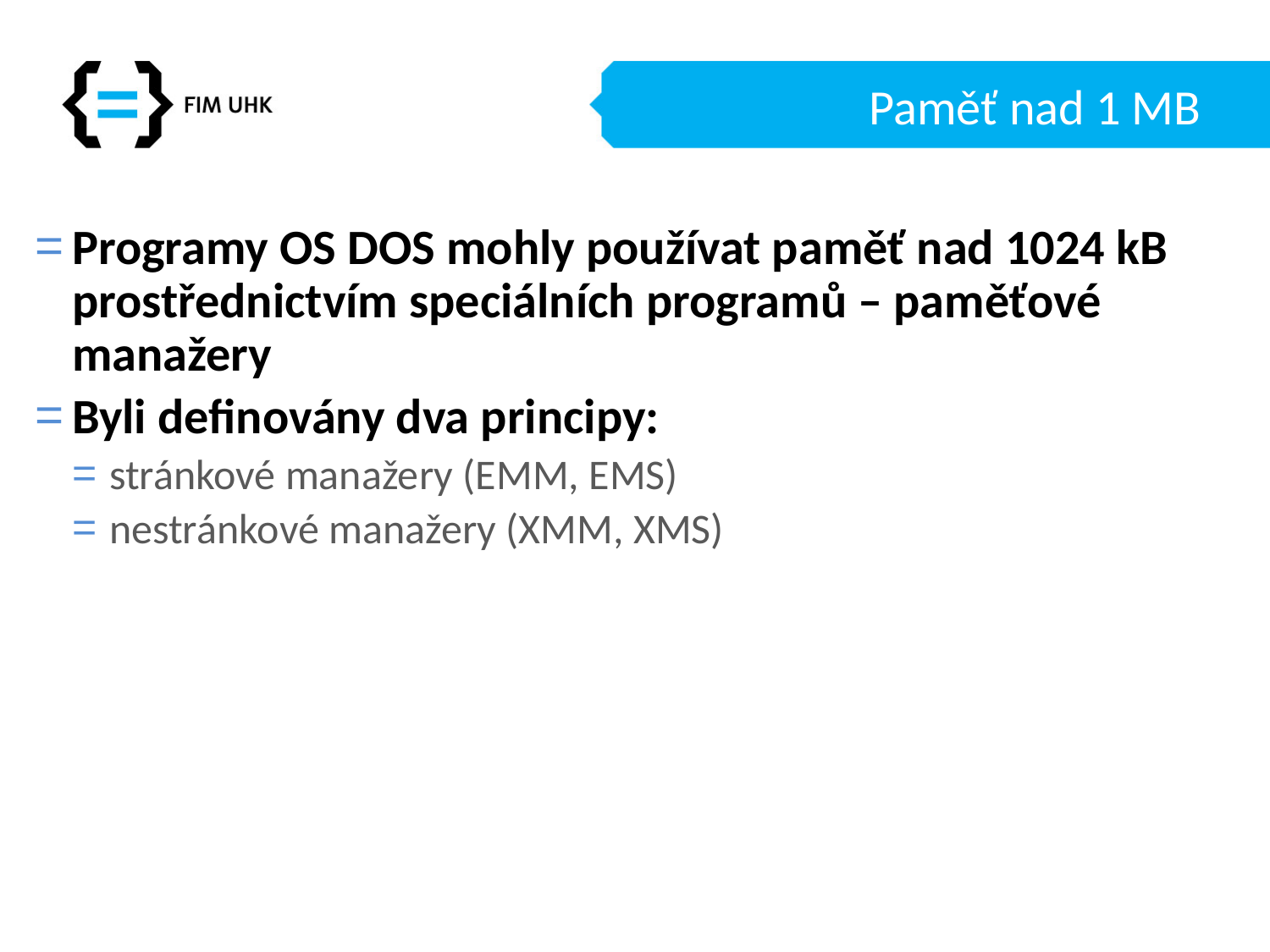

# Paměť nad 1 MB
Programy OS DOS mohly používat paměť nad 1024 kB prostřednictvím speciálních programů – paměťové manažery
Byli definovány dva principy:
stránkové manažery (EMM, EMS)
nestránkové manažery (XMM, XMS)